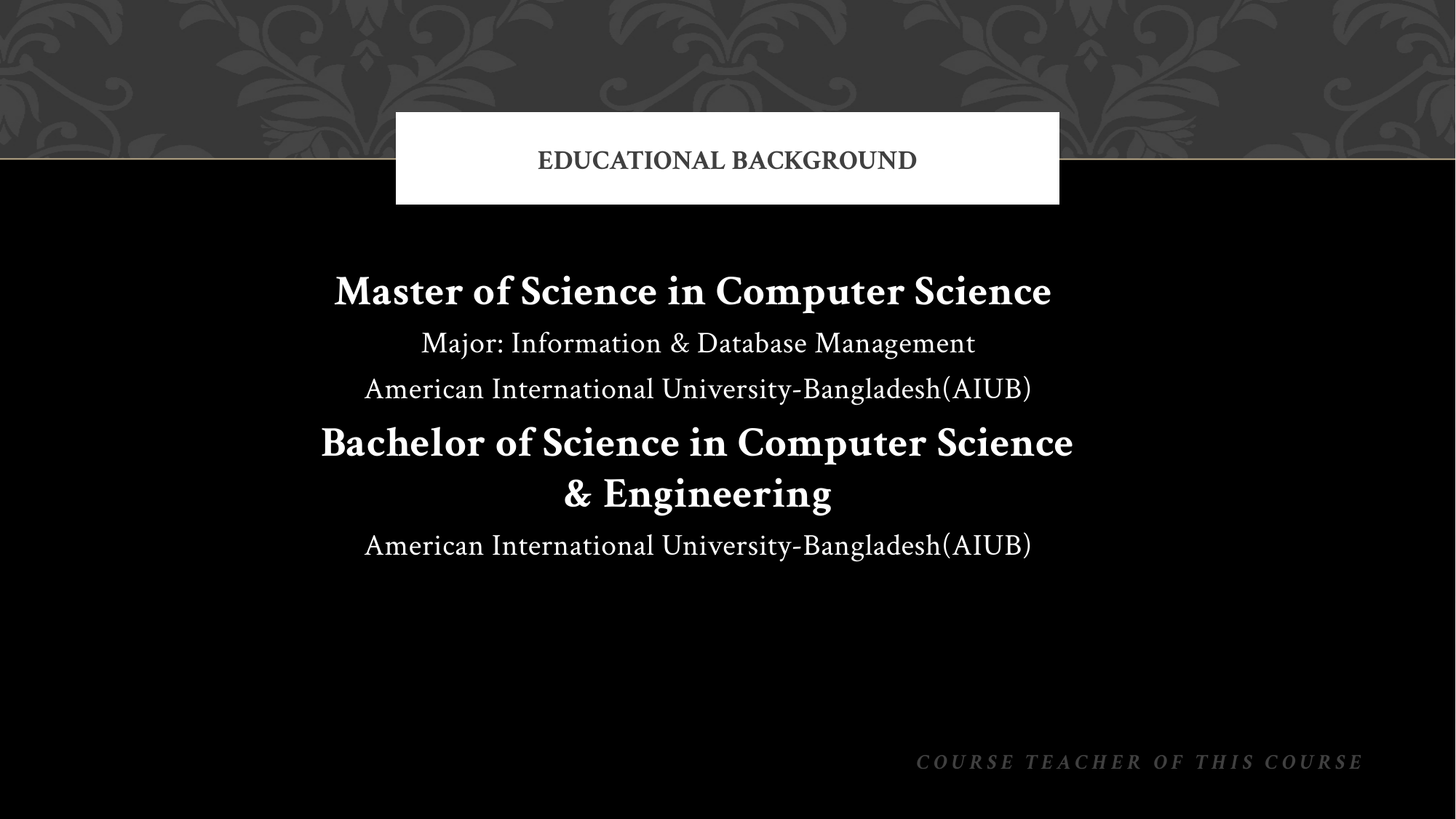

# Educational Background
Master of Science in Computer Science
Major: Information & Database Management
American International University-Bangladesh(AIUB)
Bachelor of Science in Computer Science & Engineering
American International University-Bangladesh(AIUB)

		Course Teacher of this Course